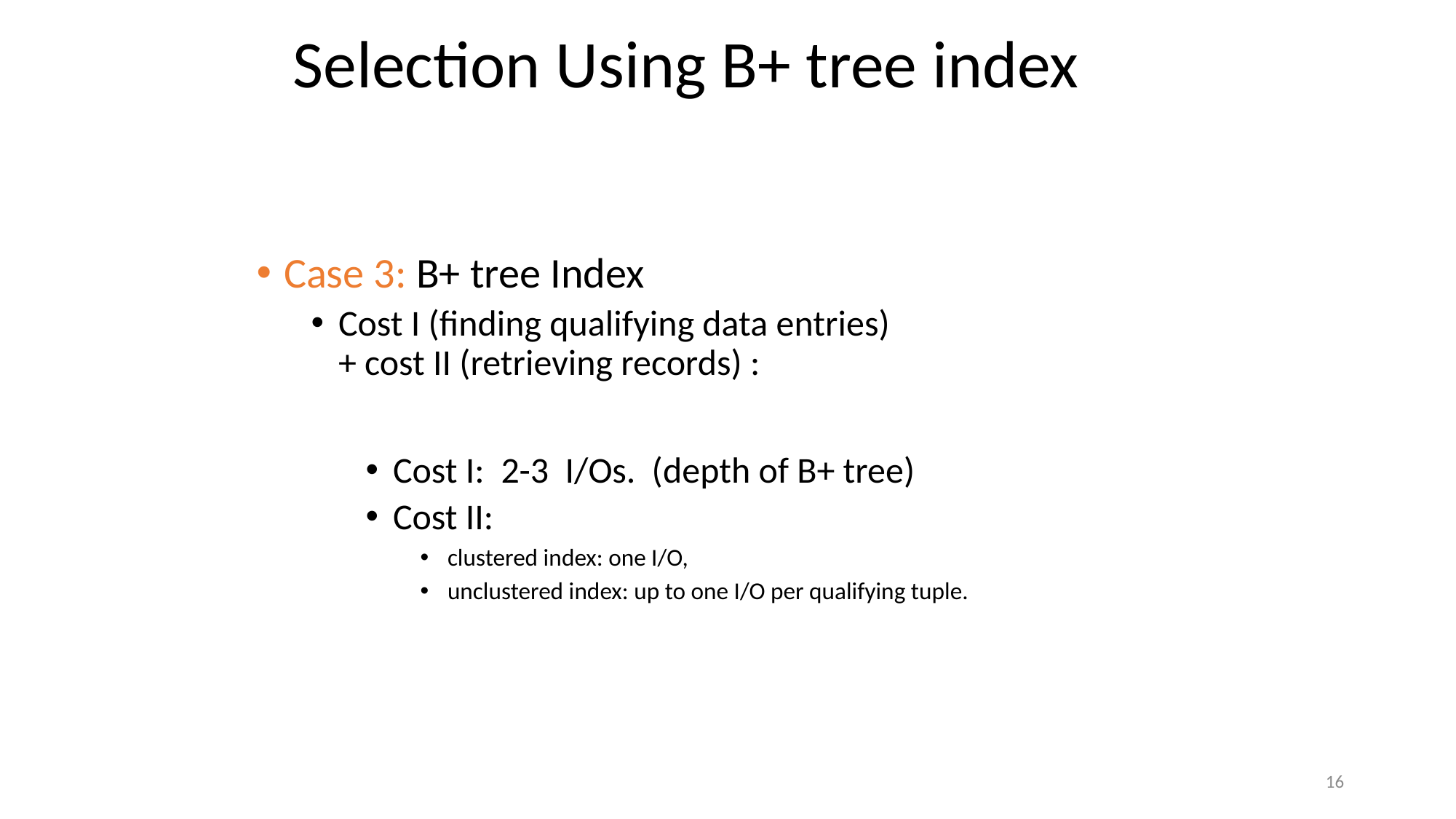

# Selection Using B+ tree index
Case 3: B+ tree Index
Cost I (finding qualifying data entries)
+ cost II (retrieving records) :

Cost I:  2-3  I/Os.  (depth of B+ tree)
Cost II:
clustered index: one I/O,
unclustered index: up to one I/O per qualifying tuple.

16